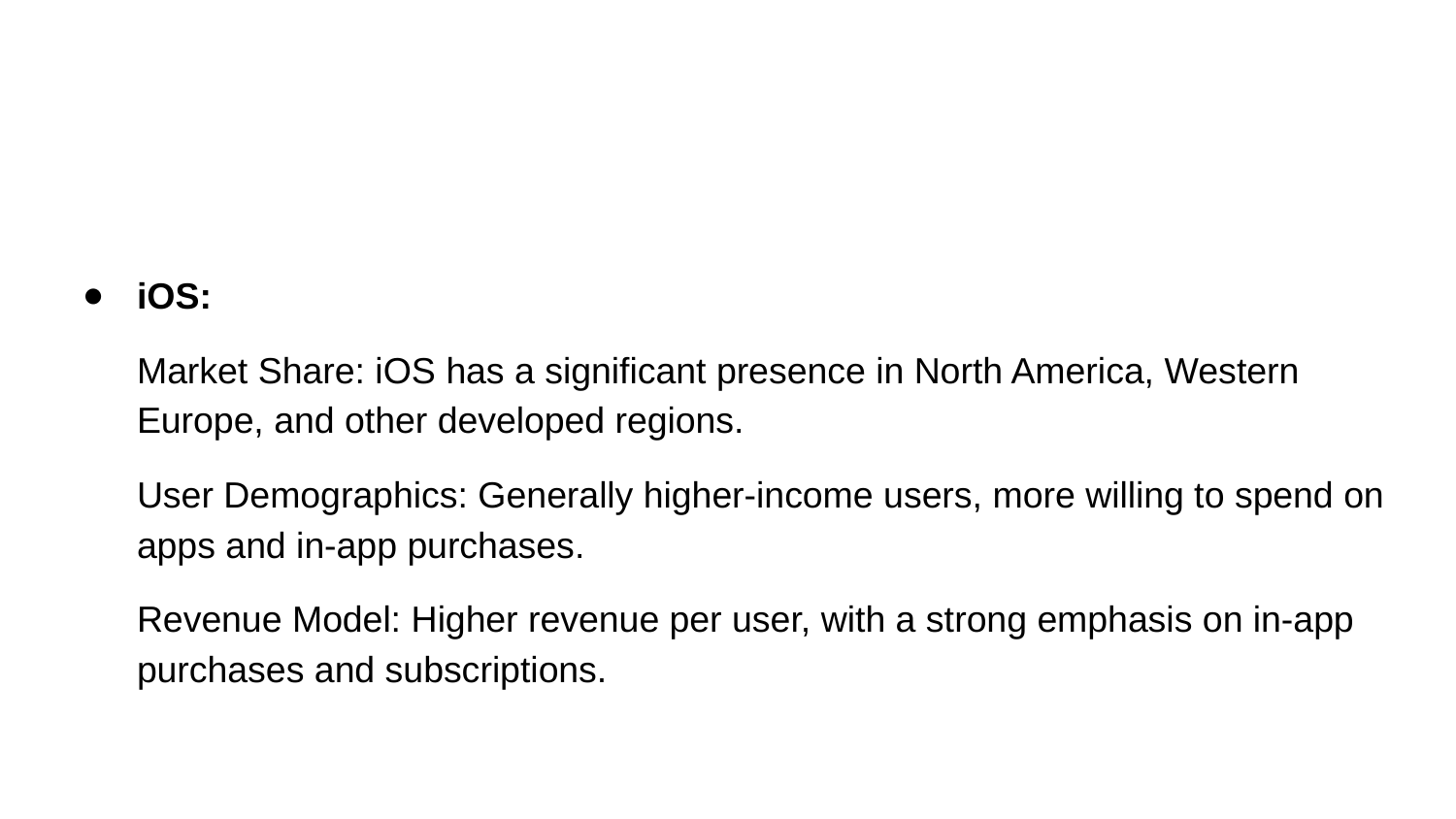

#

iOS:
Market Share: iOS has a significant presence in North America, Western Europe, and other developed regions.
User Demographics: Generally higher-income users, more willing to spend on apps and in-app purchases.
Revenue Model: Higher revenue per user, with a strong emphasis on in-app purchases and subscriptions.